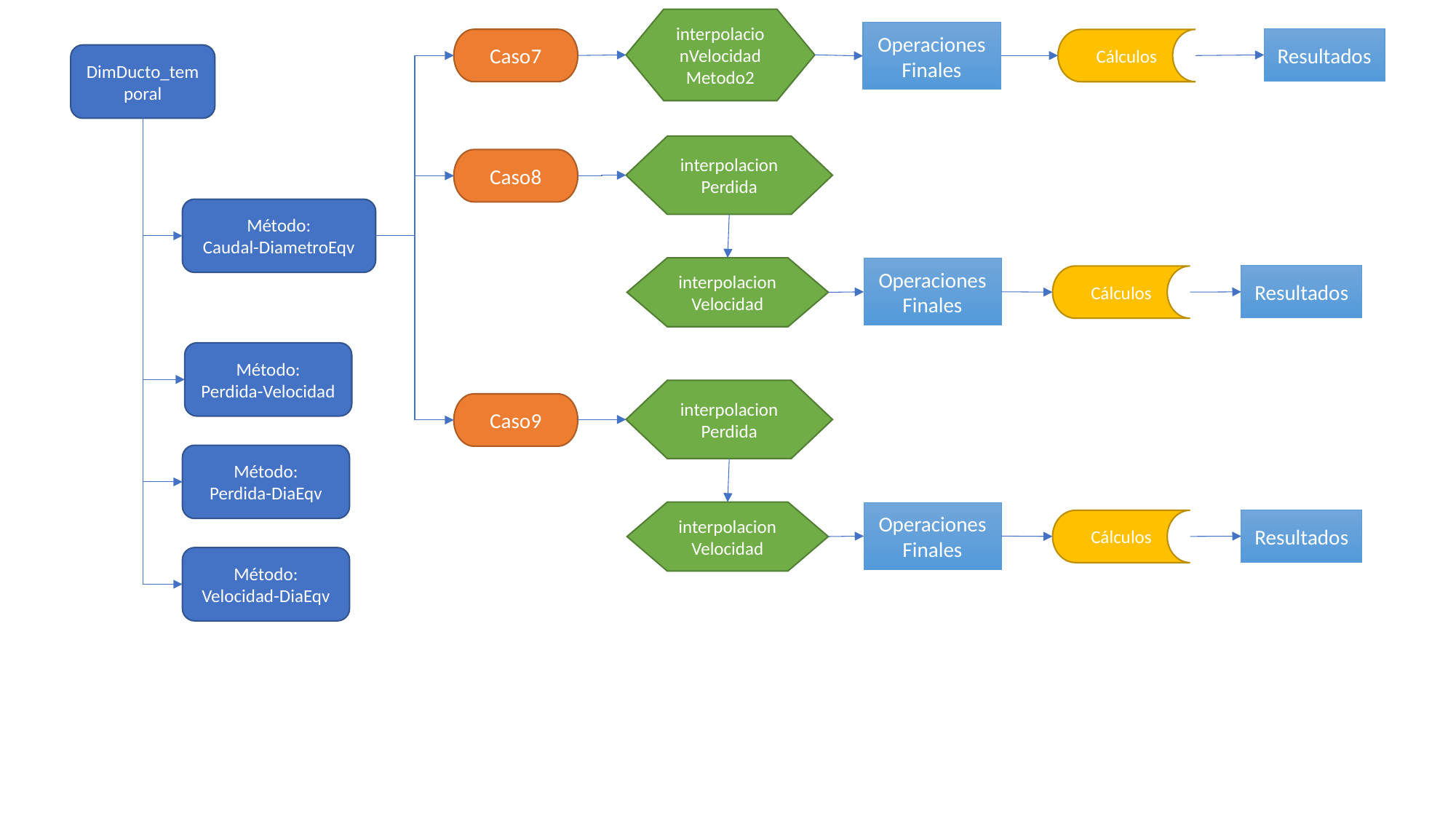

interpolacionVelocidadMetodo2
OperacionesFinales
Resultados
Caso7
Cálculos
DimDucto_temporal
interpolacionPerdida
Caso8
Método:
Caudal-DiametroEqv
interpolacionVelocidad
OperacionesFinales
Resultados
Cálculos
Método:
Perdida-Velocidad
interpolacionPerdida
Caso9
Método:
Perdida-DiaEqv
interpolacionVelocidad
OperacionesFinales
Resultados
Cálculos
Método:
Velocidad-DiaEqv